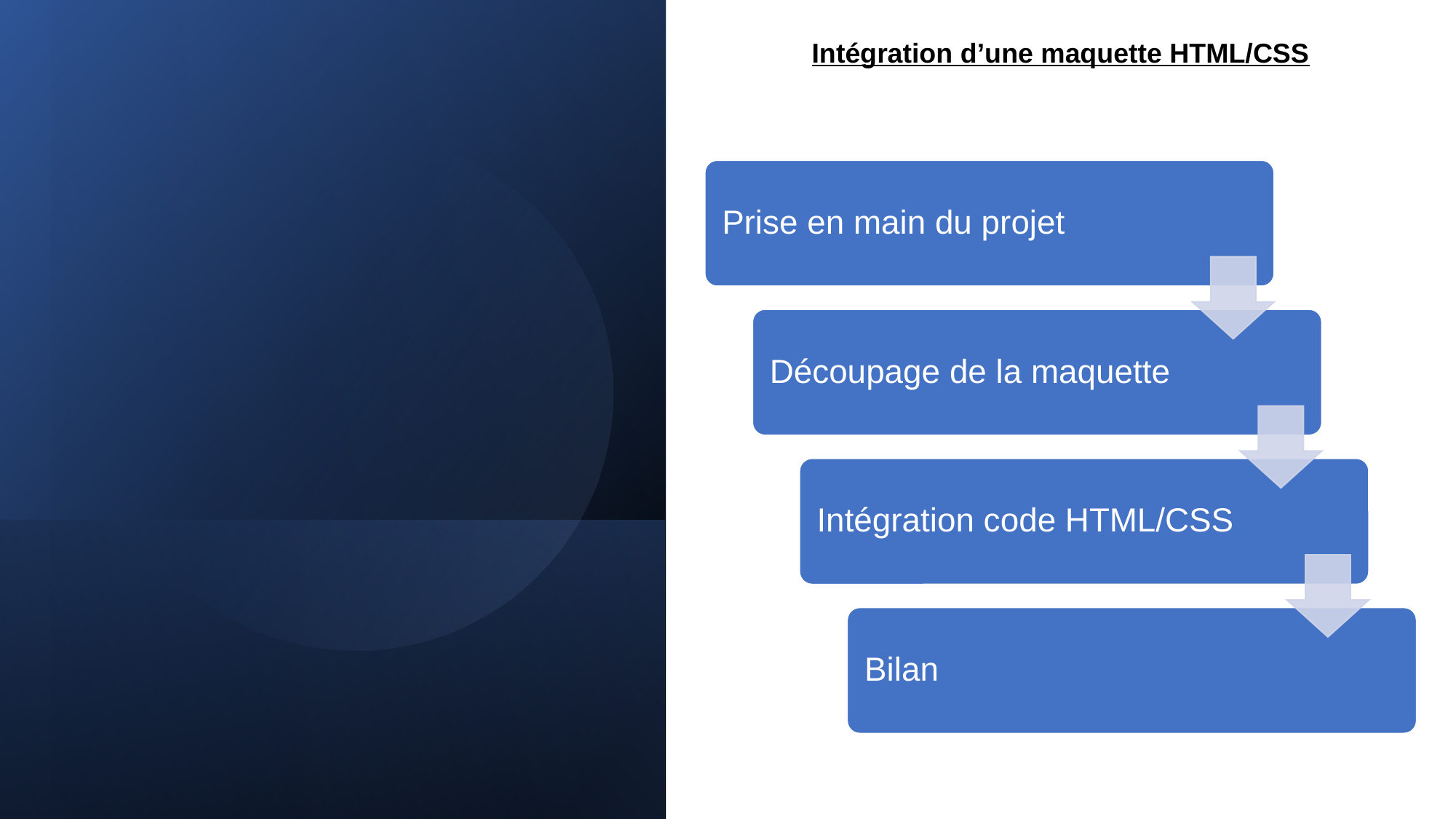

Intégration d’une maquette HTML/CSS

Prise en main du projet
Découpage de la maquette
Intégration code HTML/CSS
Bilan